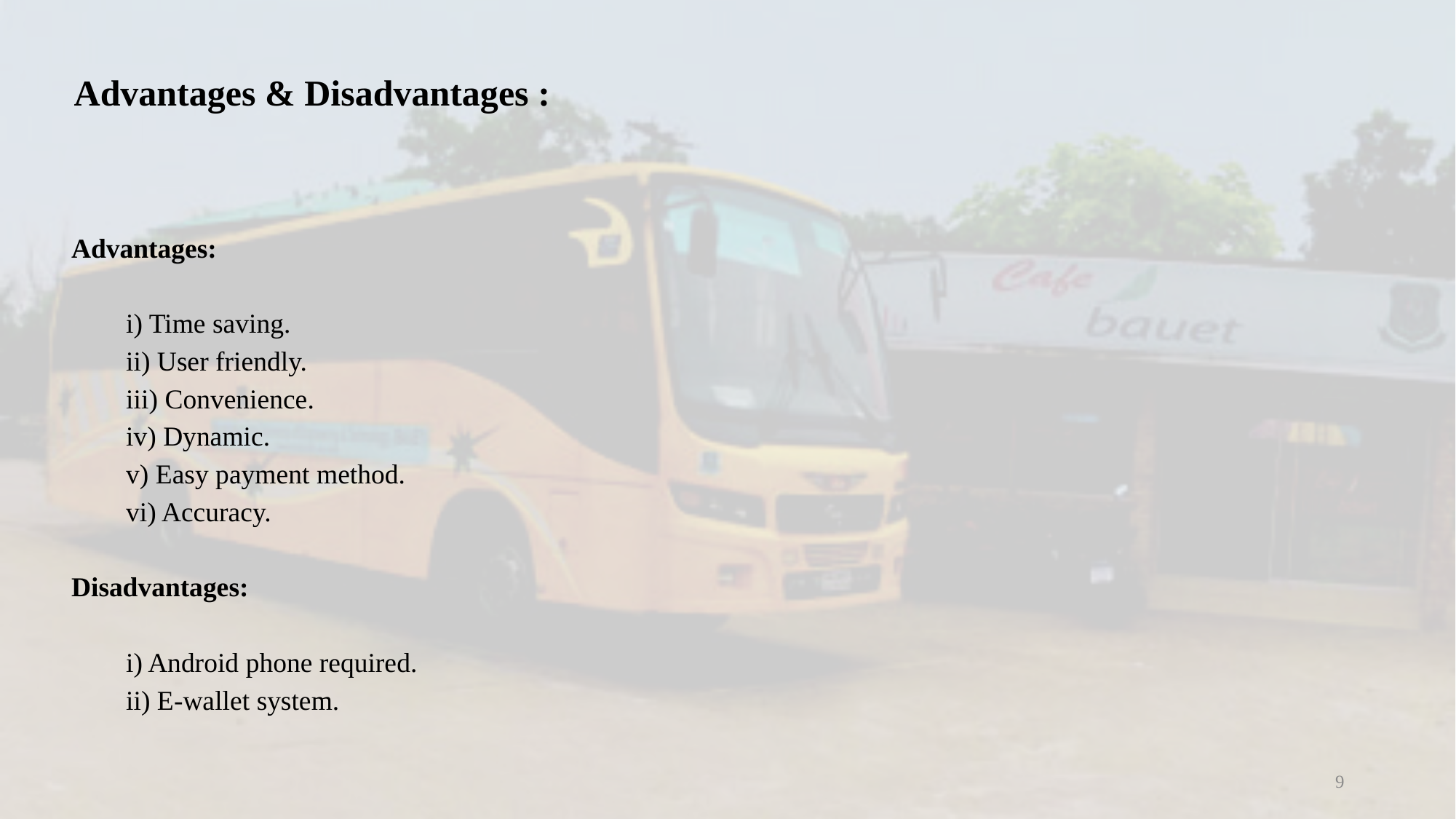

Advantages & Disadvantages :
Advantages:

i) Time saving.
ii) User friendly.
iii) Convenience.
iv) Dynamic.
v) Easy payment method.
vi) Accuracy.

Disadvantages:

i) Android phone required.
ii) E-wallet system.

9